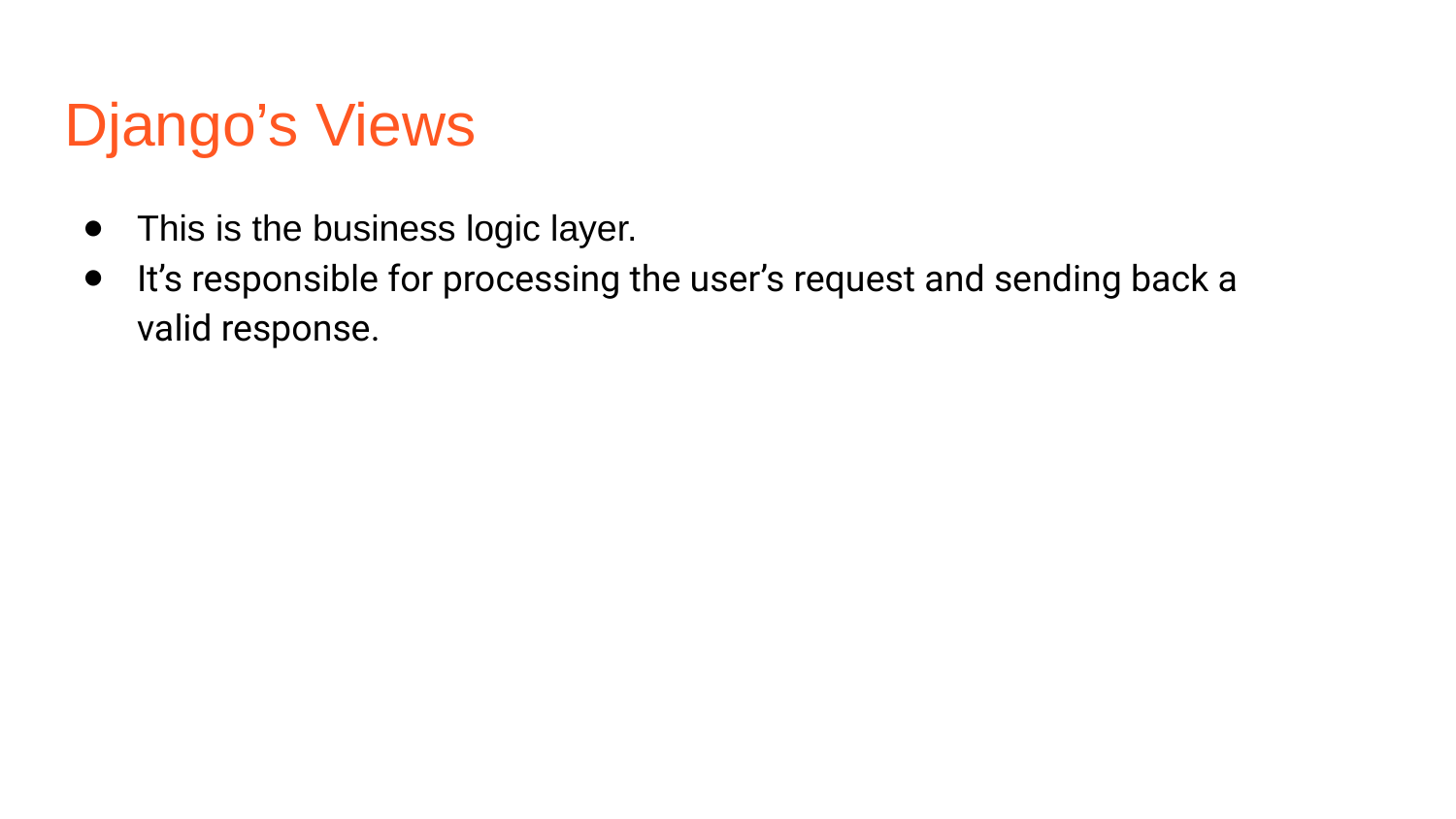

# Django’s Views
This is the business logic layer.
It’s responsible for processing the user’s request and sending back a valid response.